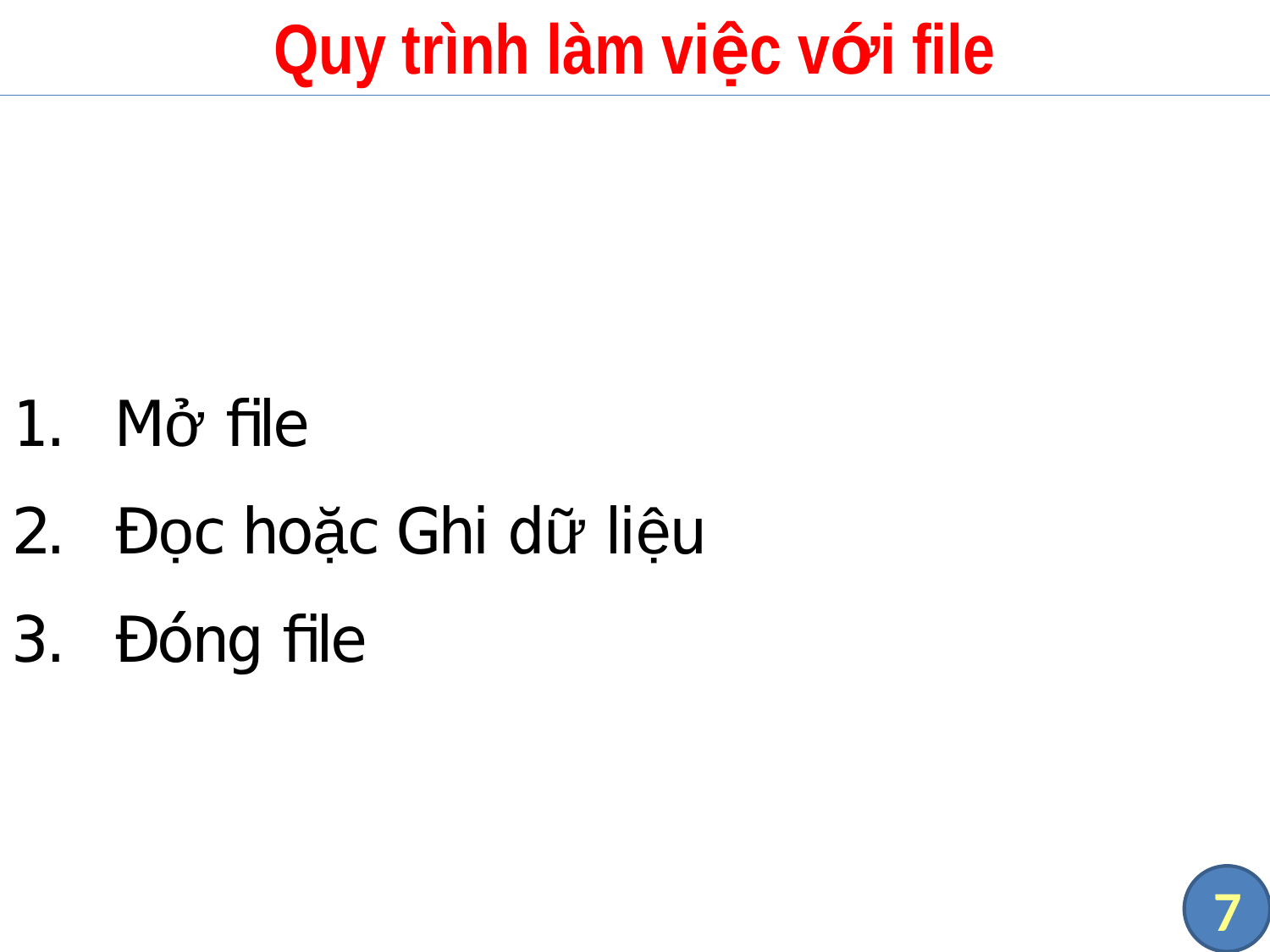

# Quy trình làm việc với file
Mở file
Đọc hoặc Ghi dữ liệu
Đóng file
7